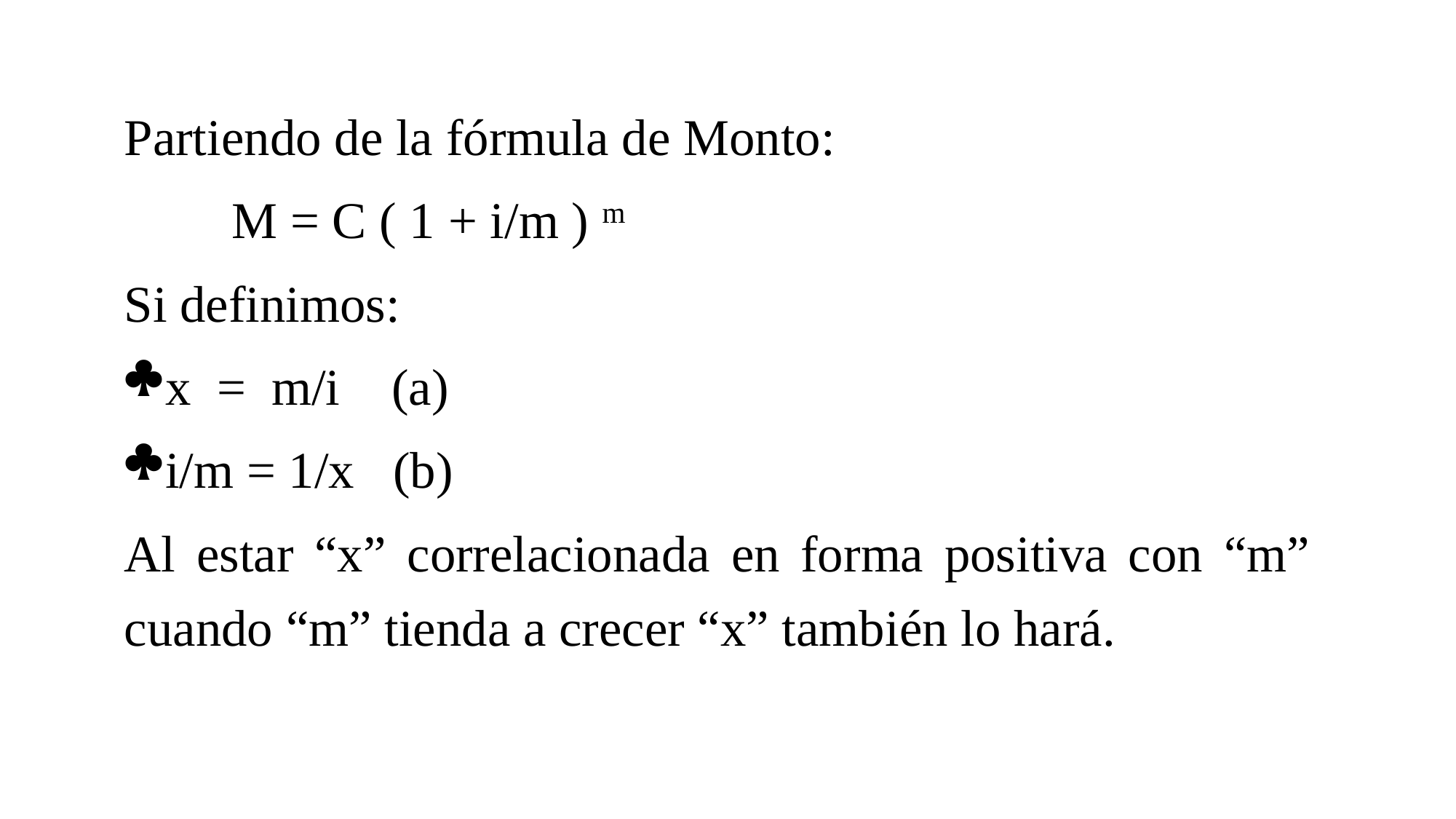

Partiendo de la fórmula de Monto:
M = C ( 1 + i/m ) m
Si definimos:
x  =  m/i    (a)
i/m = 1/x   (b)
Al estar “x” correlacionada en forma positiva con “m” cuando “m” tienda a crecer “x” también lo hará.